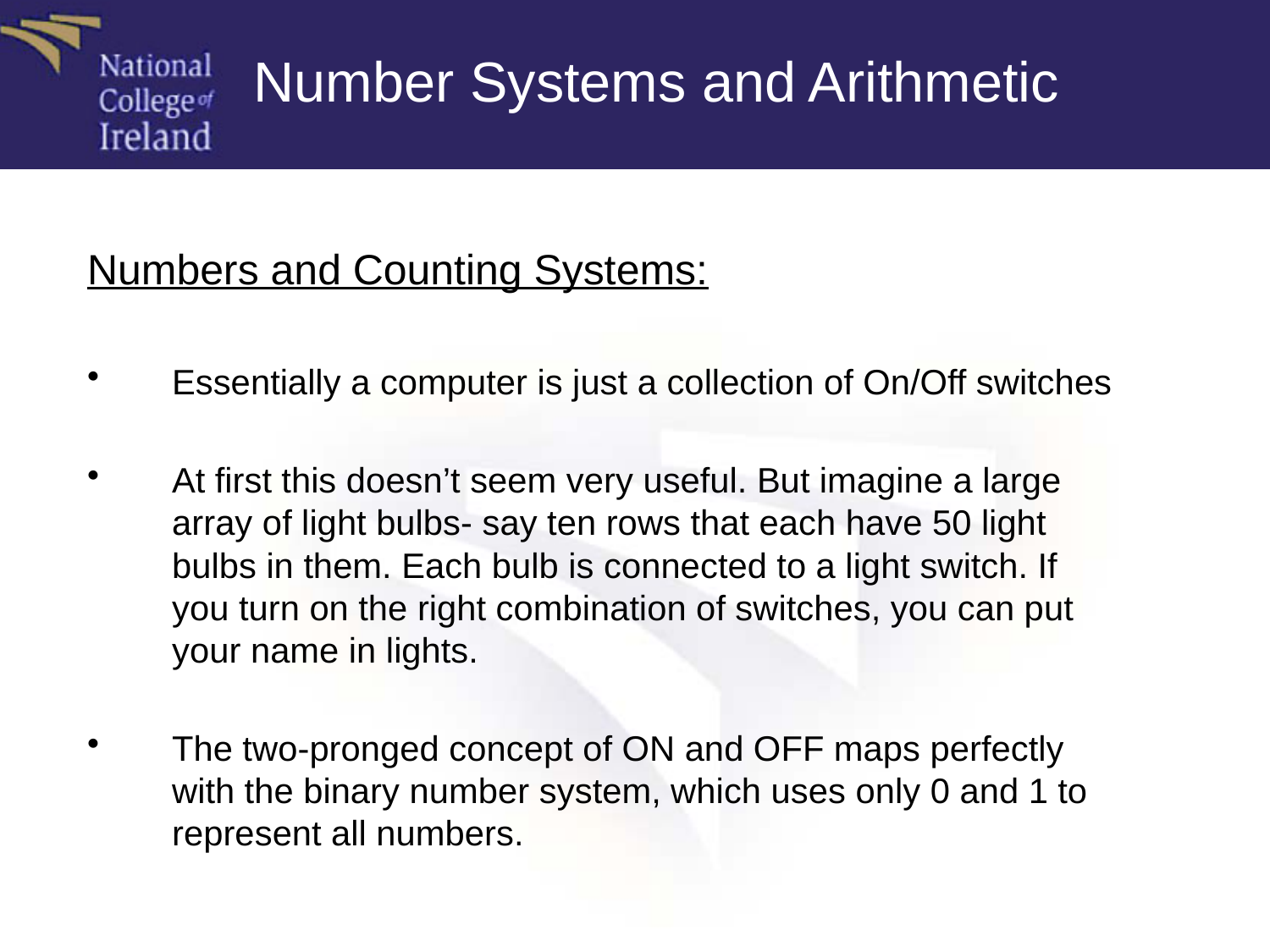

Number Systems and Arithmetic
Numbers and Counting Systems:

Essentially a computer is just a collection of On/Off switches

At first this doesn’t seem very useful. But imagine a large array of light bulbs- say ten rows that each have 50 light bulbs in them. Each bulb is connected to a light switch. If you turn on the right combination of switches, you can put your name in lights.

The two-pronged concept of ON and OFF maps perfectly with the binary number system, which uses only 0 and 1 to represent all numbers.